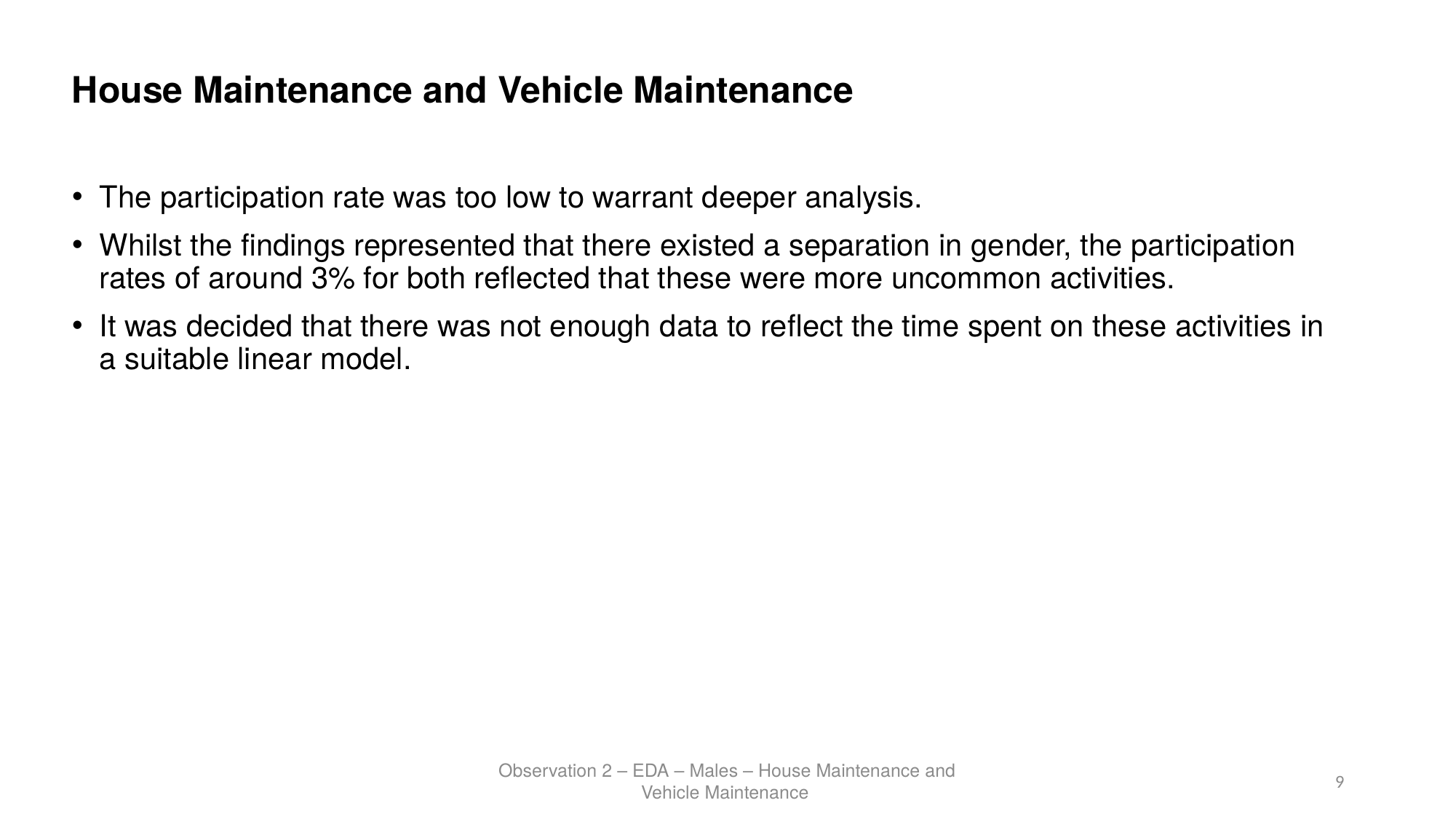

House Maintenance and Vehicle Maintenance
The participation rate was too low to warrant deeper analysis.
Whilst the findings represented that there existed a separation in gender, the participation rates of around 3% for both reflected that these were more uncommon activities.
It was decided that there was not enough data to reflect the time spent on these activities in a suitable linear model.

Observation 2 – EDA – Males – House Maintenance and Vehicle Maintenance
9